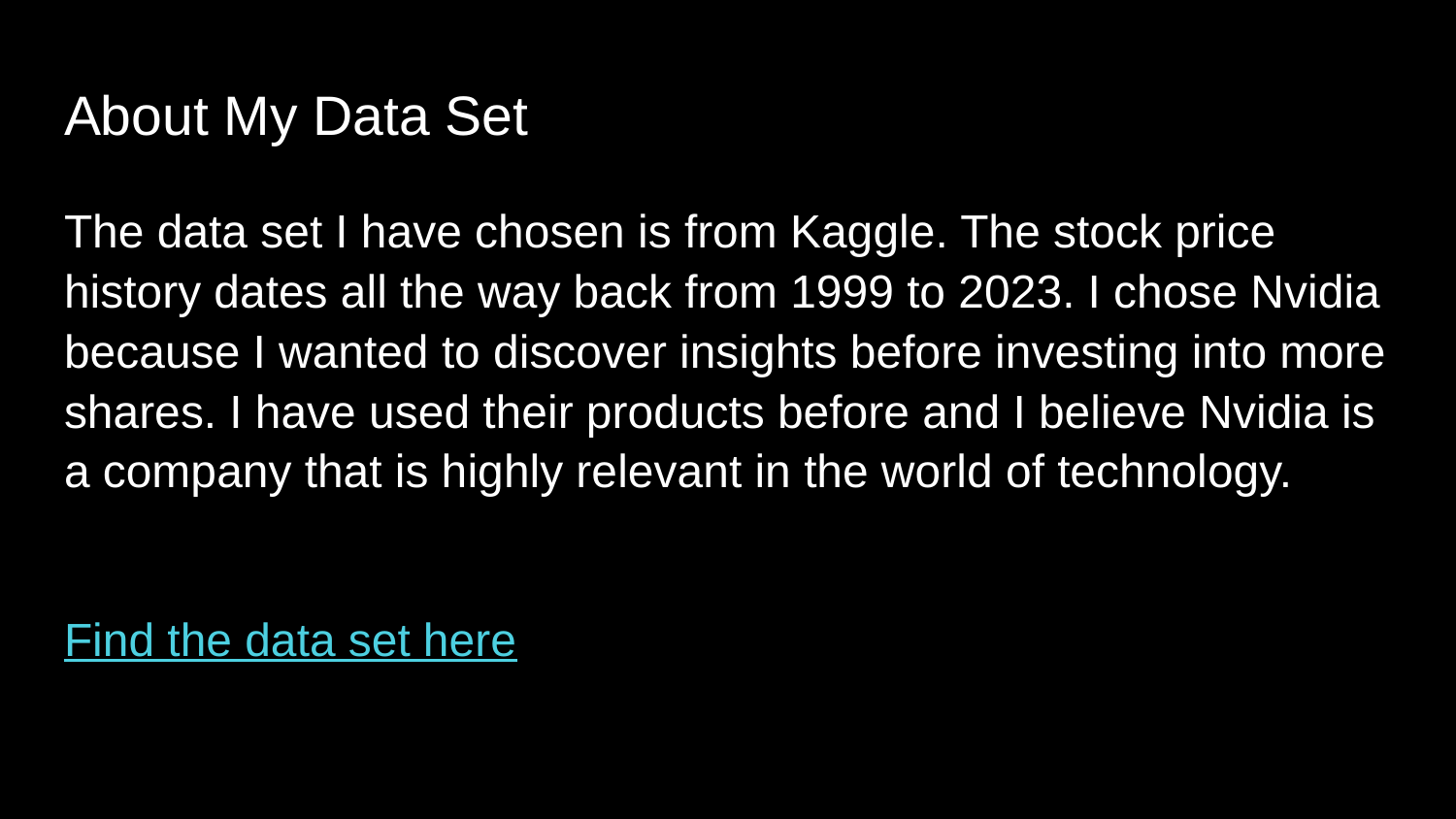

# About My Data Set
The data set I have chosen is from Kaggle. The stock price history dates all the way back from 1999 to 2023. I chose Nvidia because I wanted to discover insights before investing into more shares. I have used their products before and I believe Nvidia is a company that is highly relevant in the world of technology.

Find the data set here